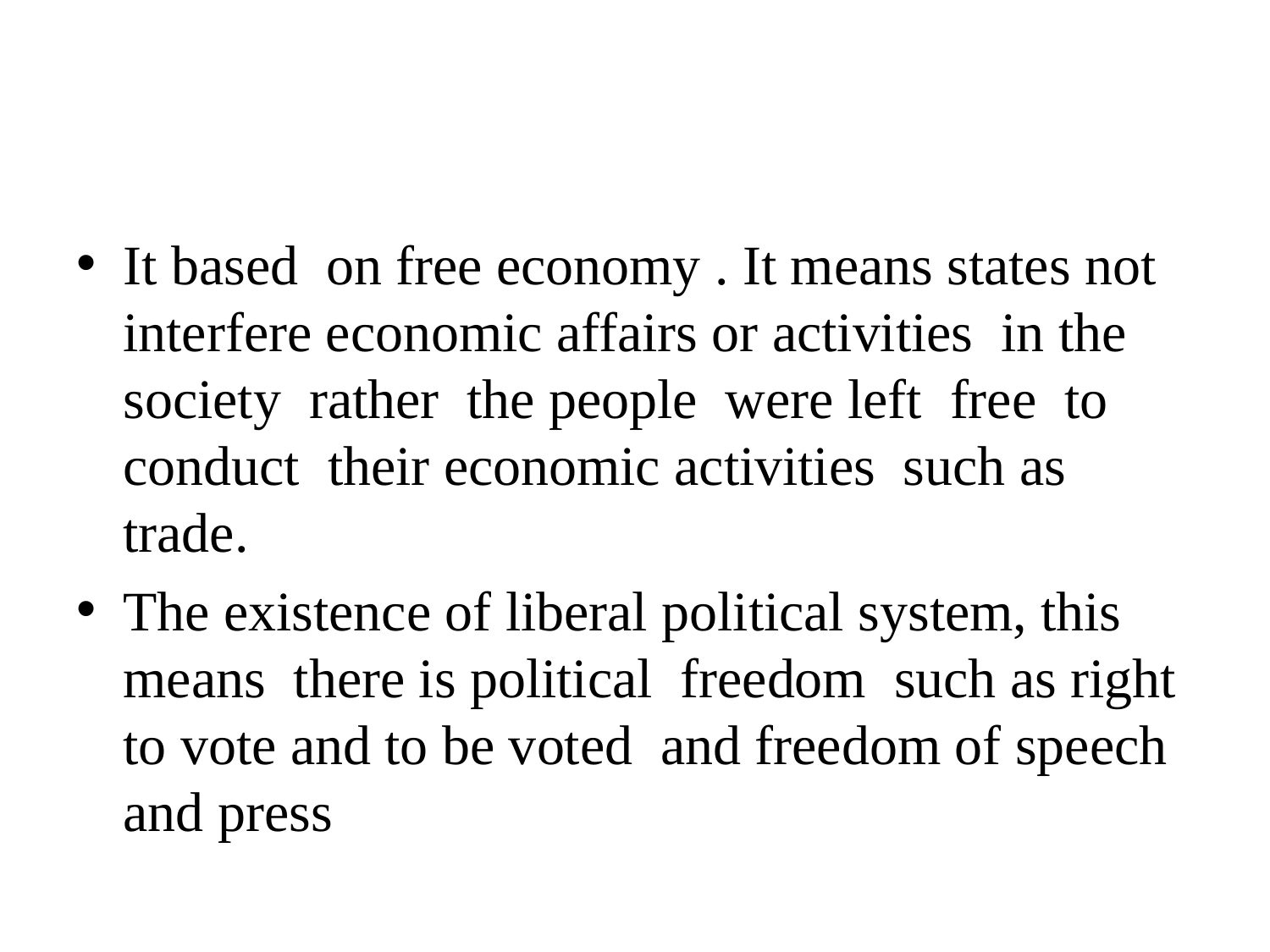

#
It based  on free economy . It means states not interfere economic affairs or activities  in the society  rather  the people  were left  free  to conduct  their economic activities  such as trade.
The existence of liberal political system, this means  there is political  freedom  such as right to vote and to be voted  and freedom of speech  and press